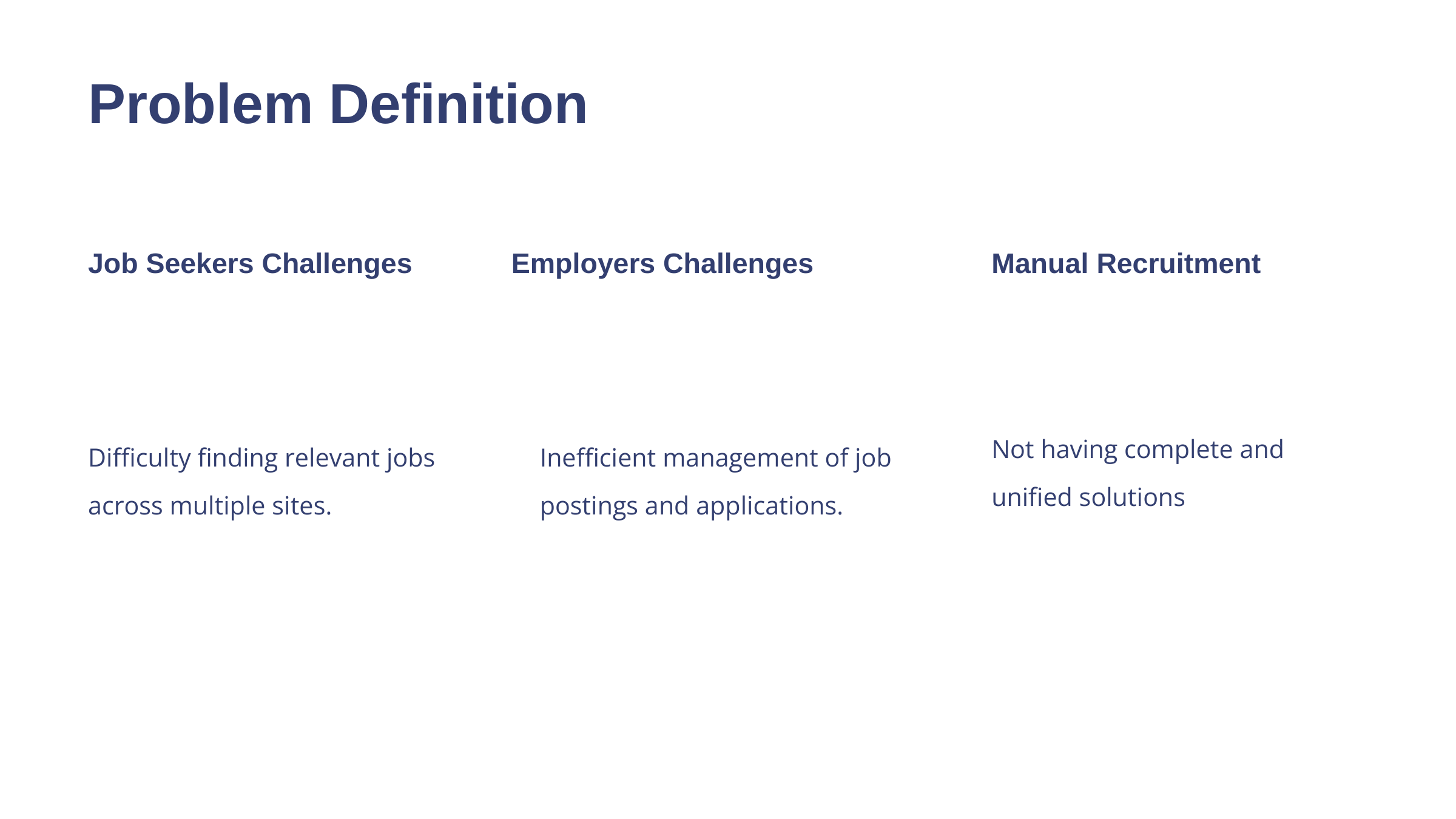

Problem Definition
Manual Recruitment
Job Seekers Challenges
Employers Challenges
Not having complete and unified solutions
Difficulty finding relevant jobs across multiple sites.
Inefficient management of job postings and applications.